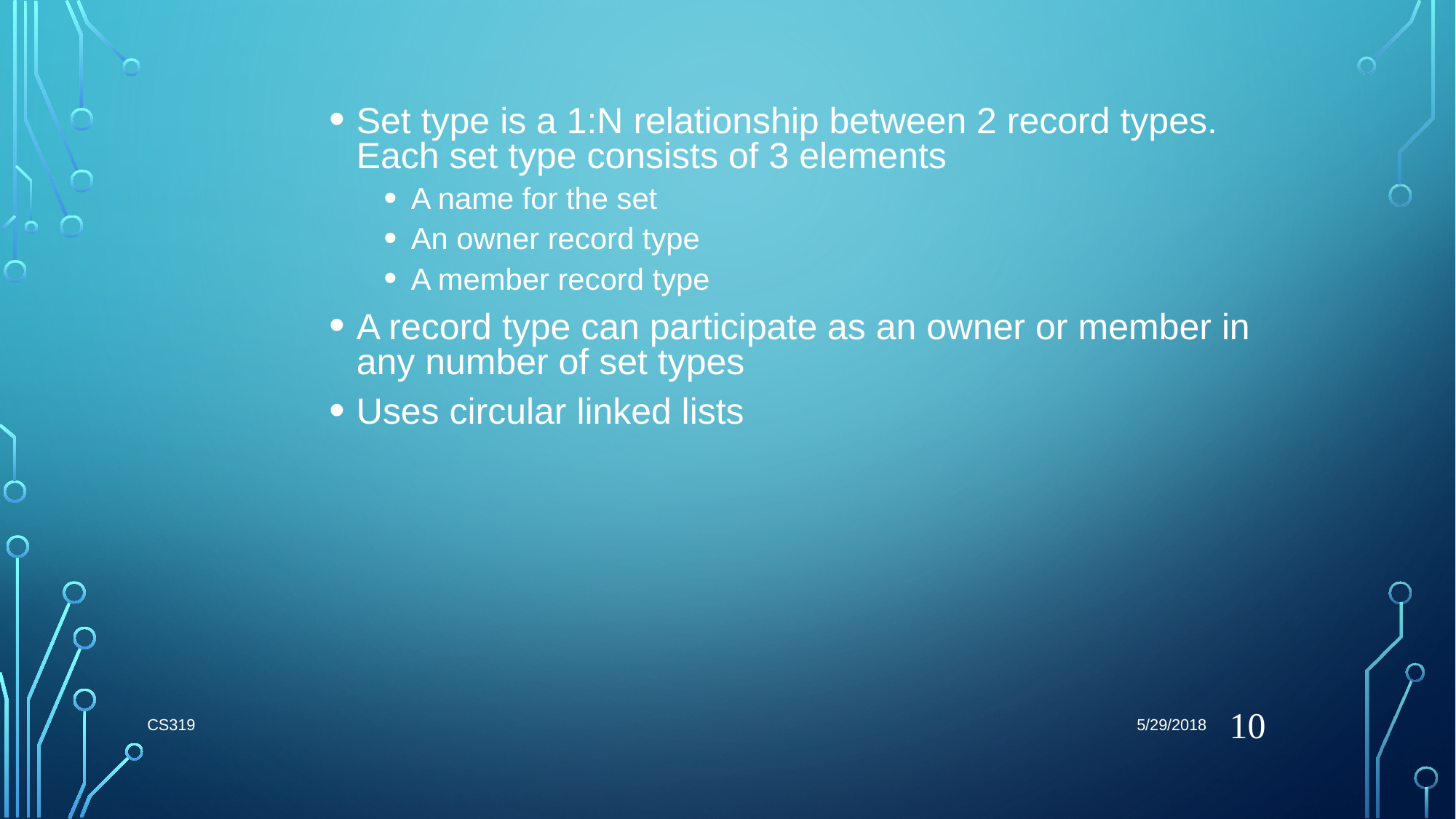

5/29/2018
Set type is a 1:N relationship between 2 record types. Each set type consists of 3 elements
A name for the set
An owner record type
A member record type
A record type can participate as an owner or member in any number of set types
Uses circular linked lists

10
CS319